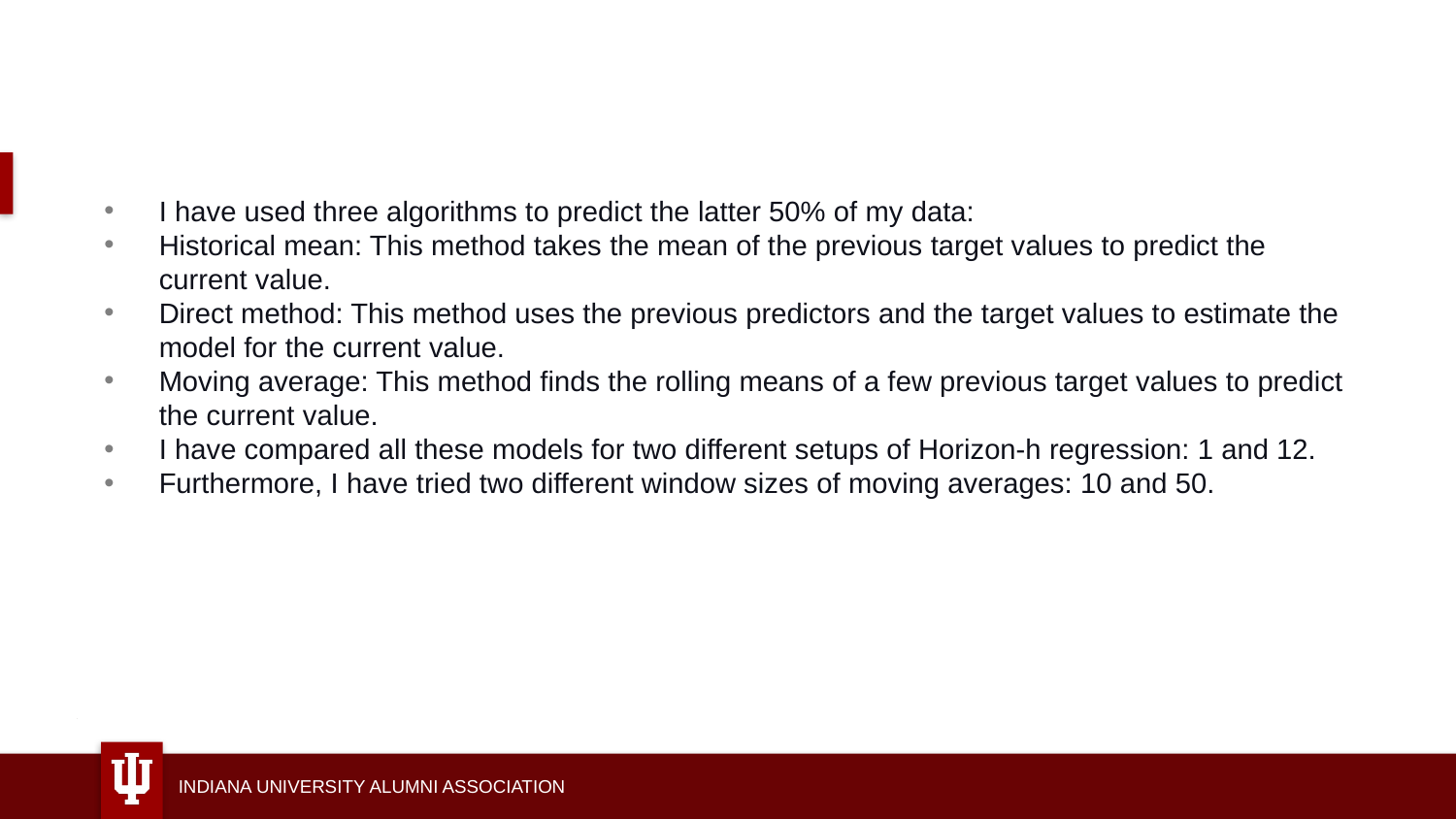

I have used three algorithms to predict the latter 50% of my data:
Historical mean: This method takes the mean of the previous target values to predict the current value.
Direct method: This method uses the previous predictors and the target values to estimate the model for the current value.
Moving average: This method finds the rolling means of a few previous target values to predict the current value.
I have compared all these models for two different setups of Horizon-h regression: 1 and 12.
Furthermore, I have tried two different window sizes of moving averages: 10 and 50.